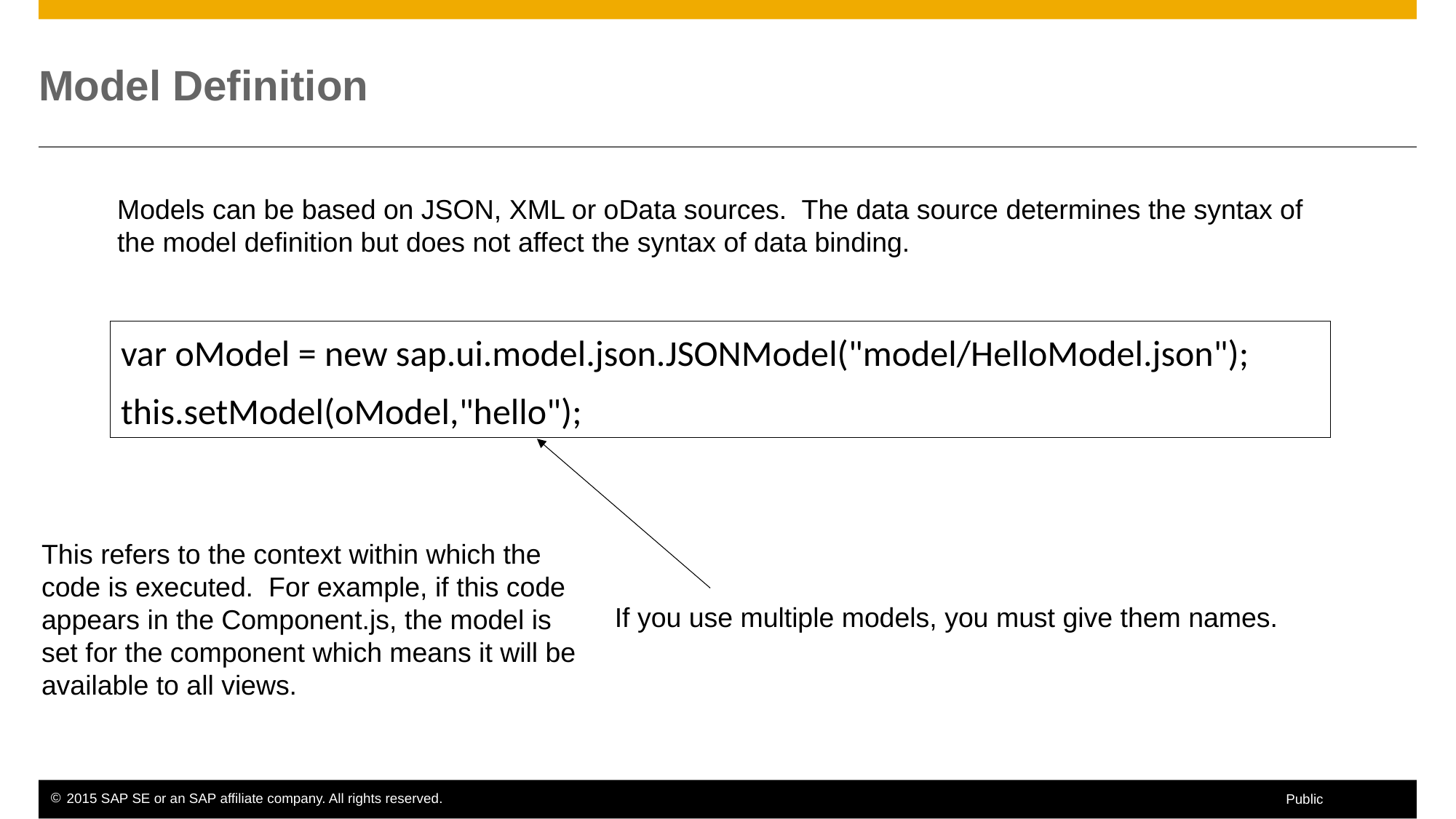

# Model Definition
Models can be based on JSON, XML or oData sources.  The data source determines the syntax of
the model definition but does not affect the syntax of data binding.
var oModel = new sap.ui.model.json.JSONModel("model/HelloModel.json");
this.setModel(oModel,"hello");
This refers to the context within which the
code is executed.  For example, if this code
appears in the Component.js, the model is
set for the component which means it will be
available to all views.
If you use multiple models, you must give them names.